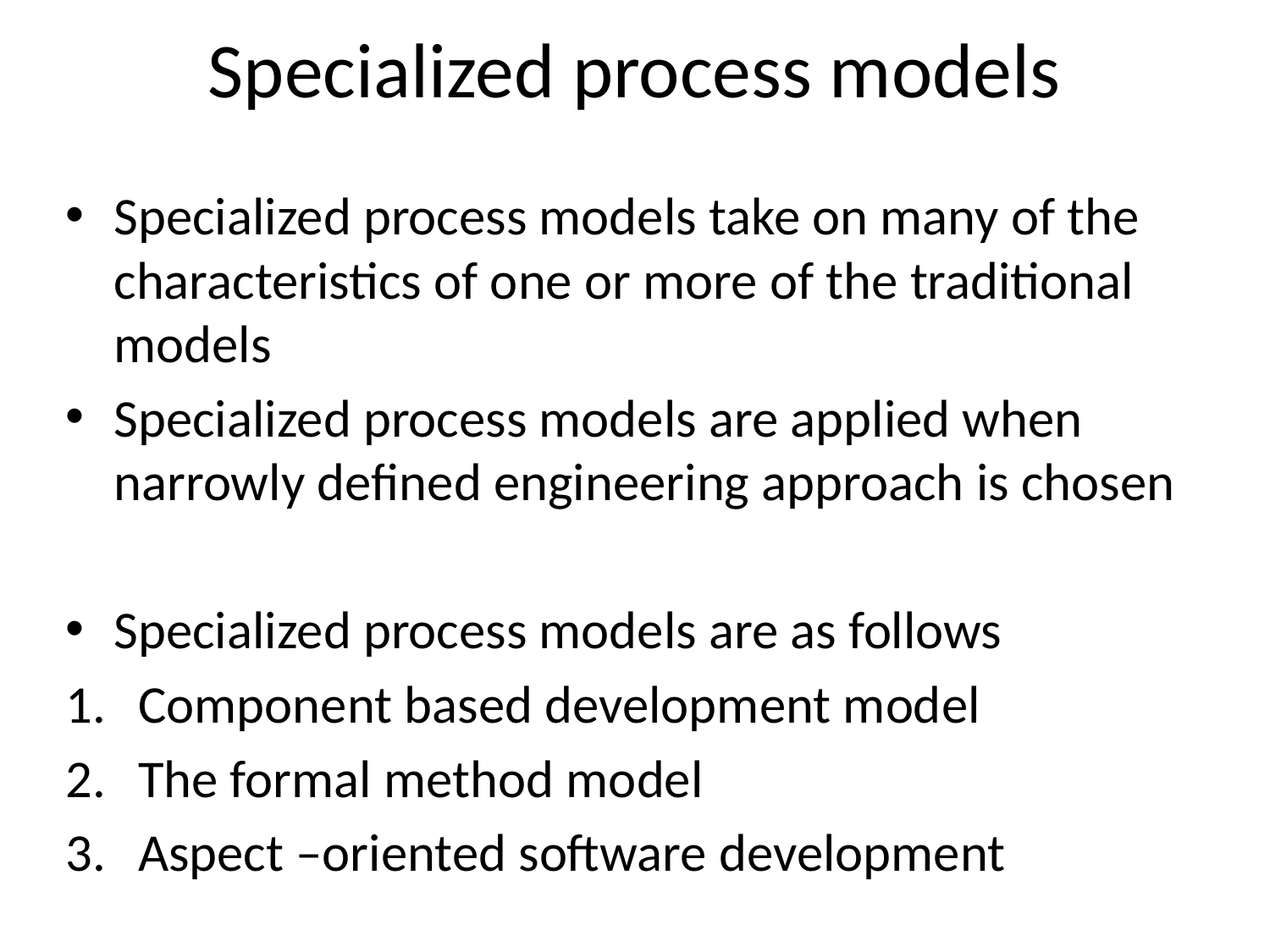

# Specialized process models
Specialized process models take on many of the characteristics of one or more of the traditional models
Specialized process models are applied when narrowly defined engineering approach is chosen

Specialized process models are as follows
Component based development model
The formal method model
Aspect –oriented software development